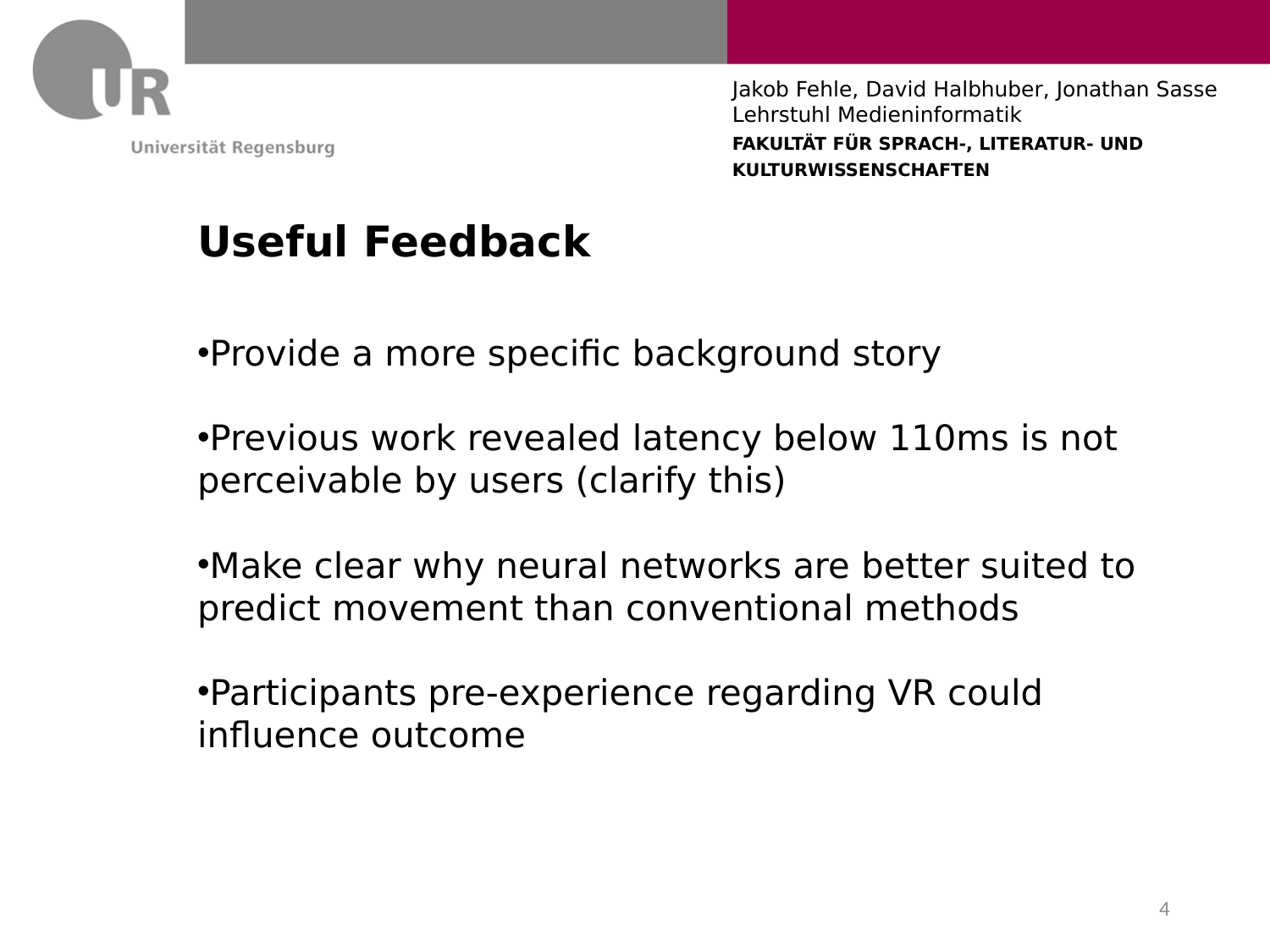

# Useful Feedback
Provide a more specific background story

Previous work revealed latency below 110ms is not perceivable by users (clarify this)

Make clear why neural networks are better suited to predict movement than conventional methods

Participants pre-experience regarding VR could influence outcome

4